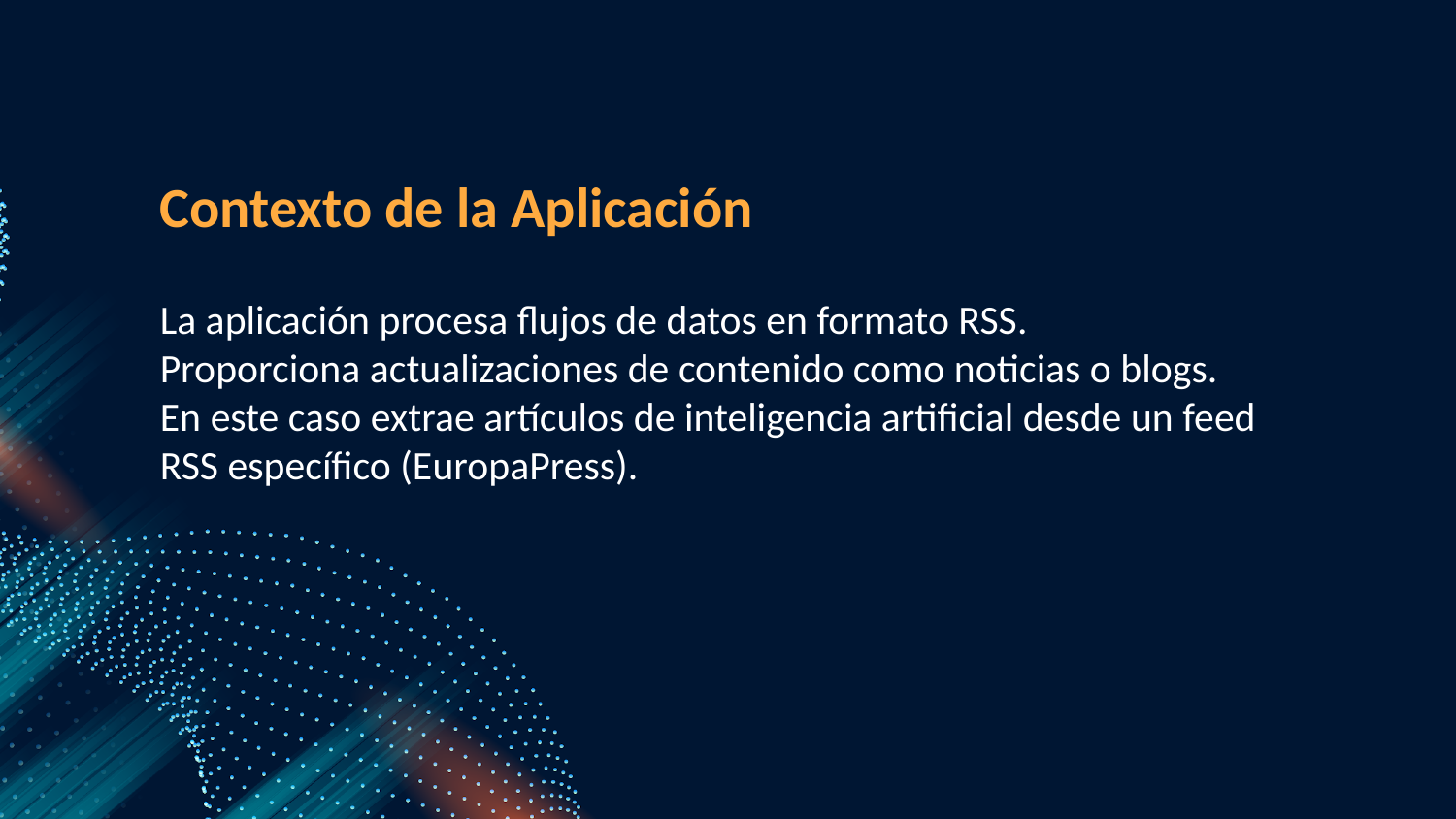

Contexto de la Aplicación
La aplicación procesa flujos de datos en formato RSS.
Proporciona actualizaciones de contenido como noticias o blogs.
En este caso extrae artículos de inteligencia artificial desde un feed RSS específico (EuropaPress).